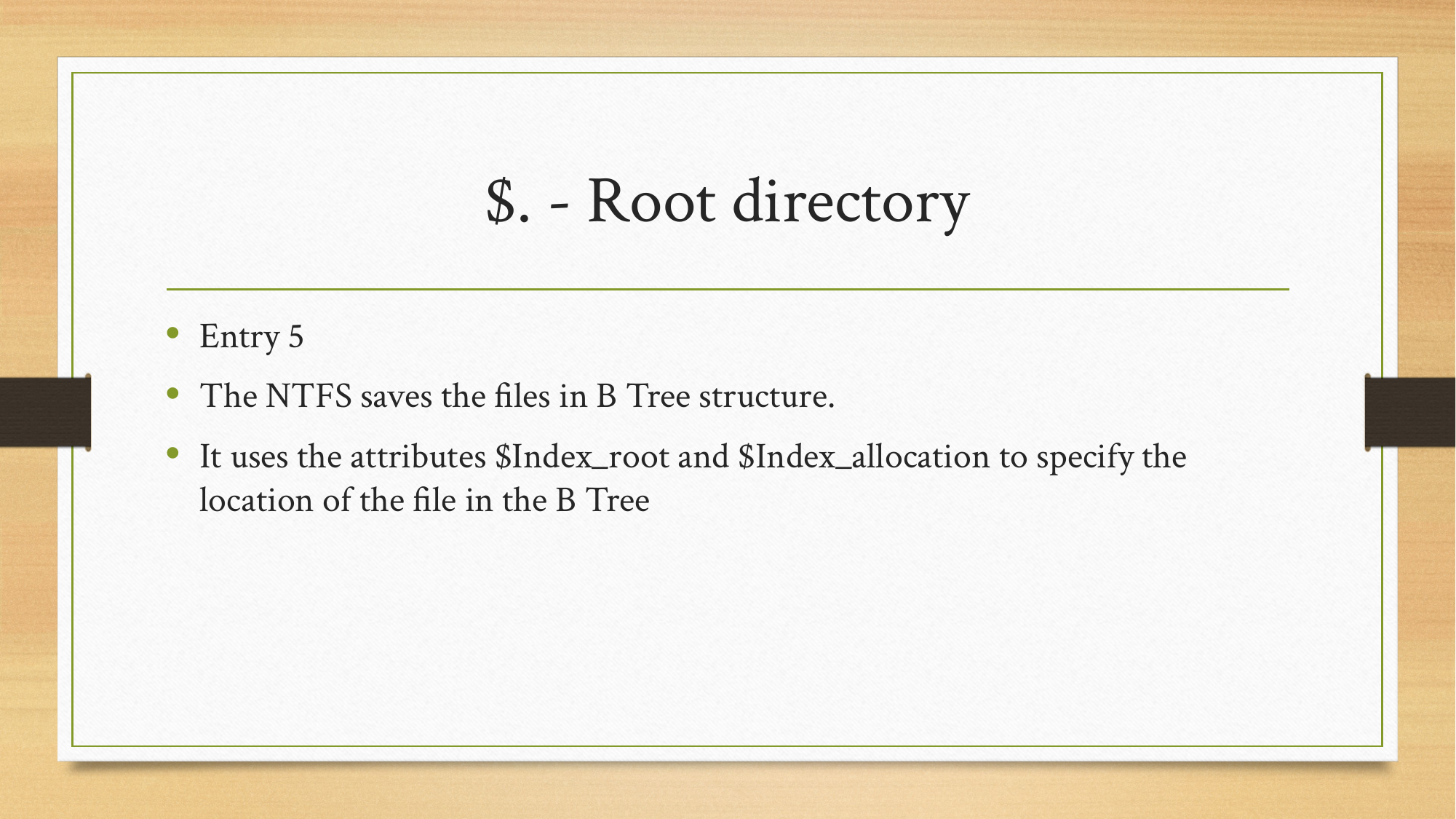

# $. - Root directory
Entry 5
The NTFS saves the files in B Tree structure.
It uses the attributes $Index_root and $Index_allocation to specify the location of the file in the B Tree